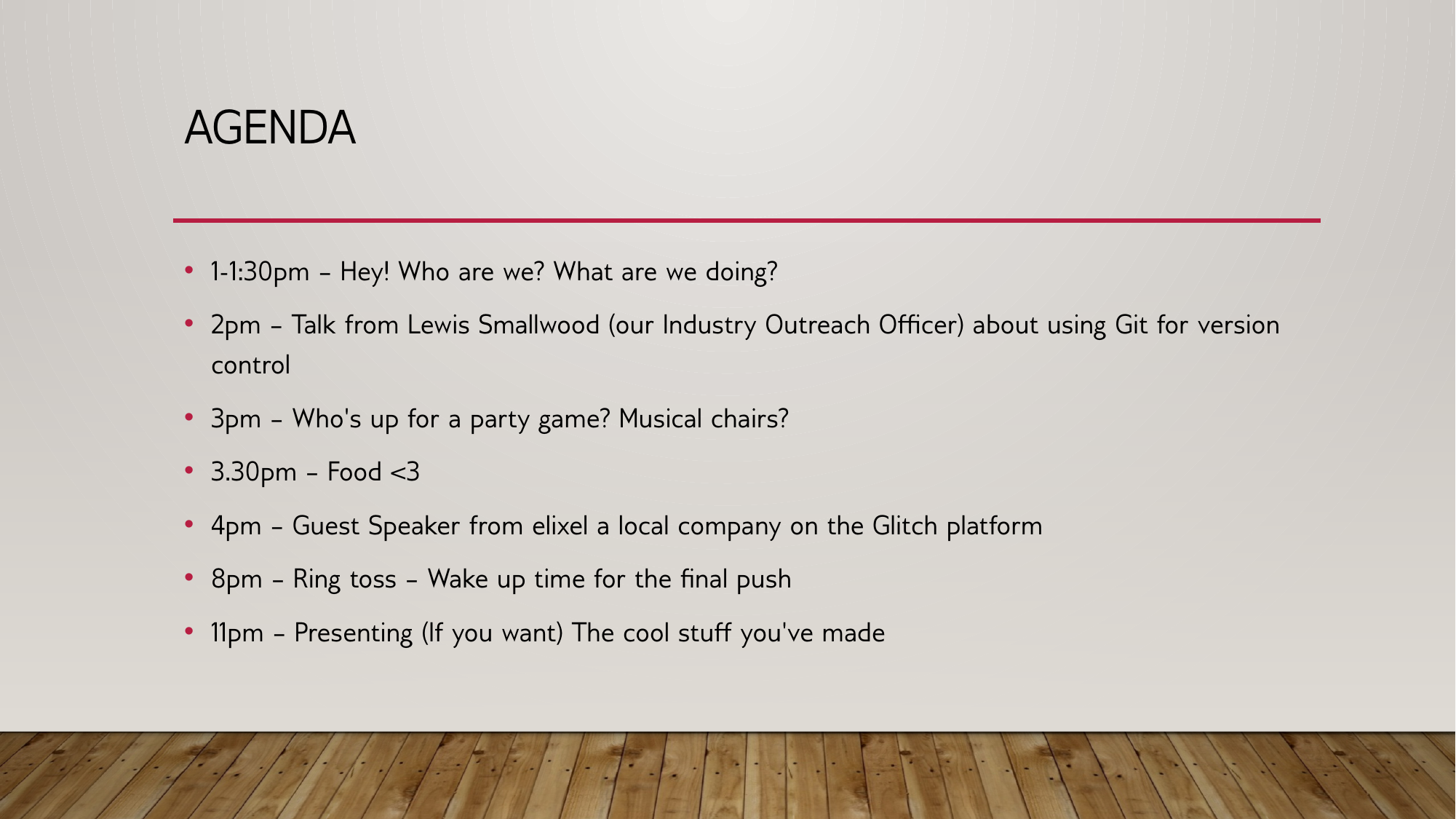

# Agenda
1-1:30pm – Hey! Who are we? What are we doing?
2pm – Talk from Lewis Smallwood (our Industry Outreach Officer) about using Git for version control
3pm – Who's up for a party game? Musical chairs?
3.30pm – Food <3
4pm – Guest Speaker from elixel a local company on the Glitch platform
8pm – Ring toss – Wake up time for the final push
11pm – Presenting (If you want) The cool stuff you've made